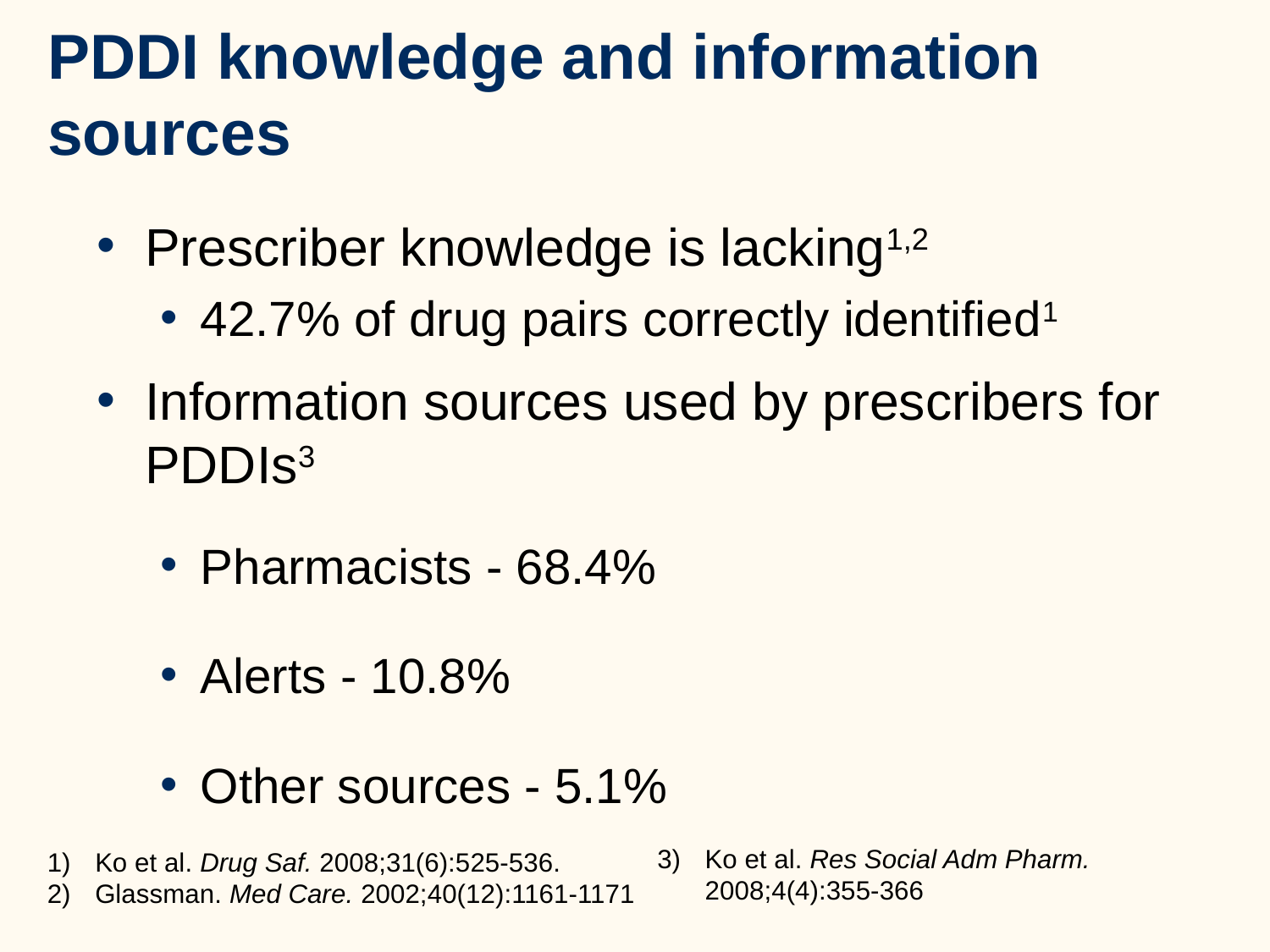

# PDDI knowledge and information sources
Prescriber knowledge is lacking1,2
42.7% of drug pairs correctly identified1
Information sources used by prescribers for PDDIs3
Pharmacists - 68.4%
Alerts - 10.8%
Other sources - 5.1%

Ko et al. Res Social Adm Pharm. 2008;4(4):355-366
Ko et al. Drug Saf. 2008;31(6):525-536.
Glassman. Med Care. 2002;40(12):1161-1171